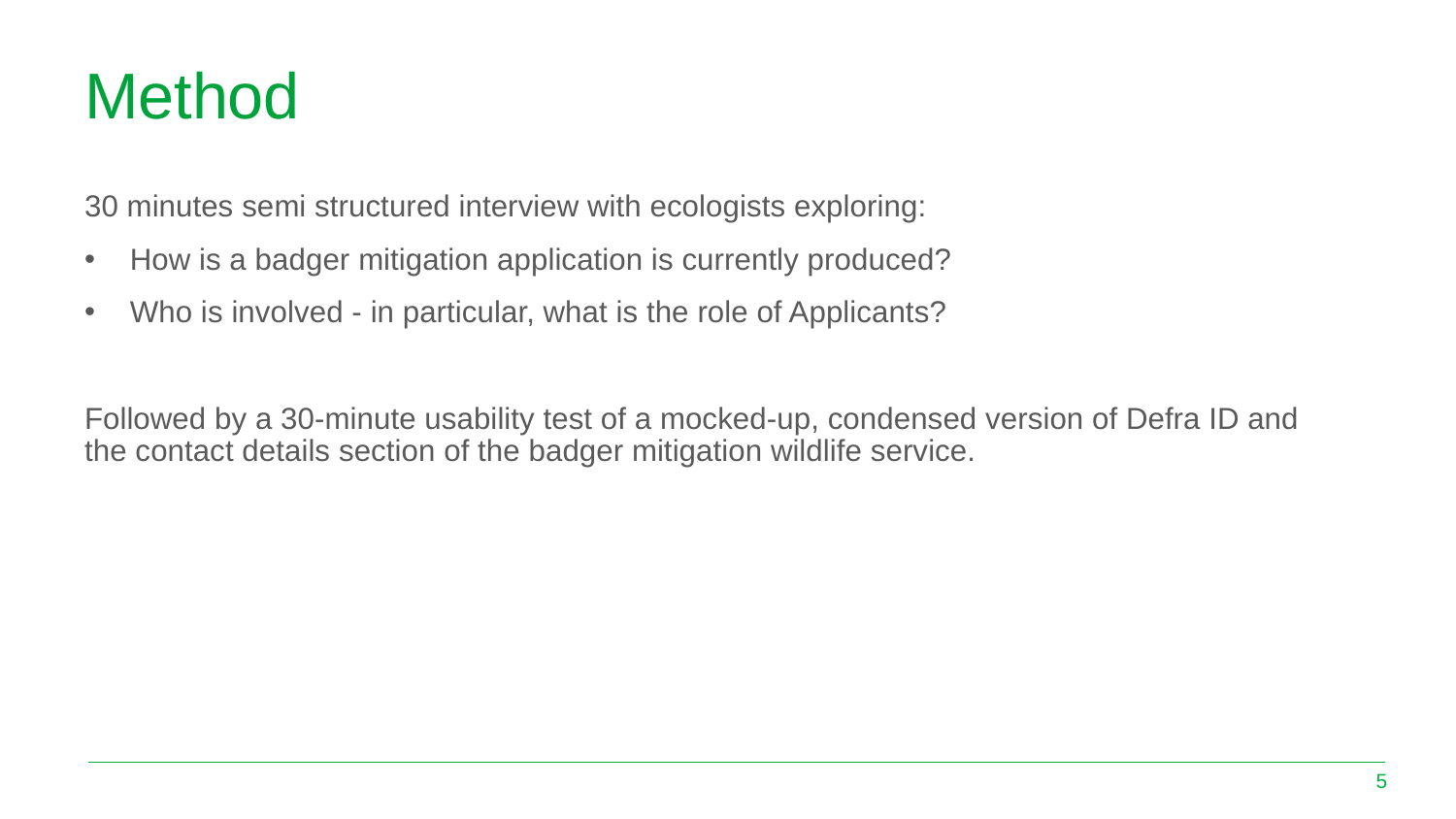

# Method
30 minutes semi structured interview with ecologists exploring:
How is a badger mitigation application is currently produced?
Who is involved - in particular, what is the role of Applicants?

Followed by a 30-minute usability test of a mocked-up, condensed version of Defra ID and the contact details section of the badger mitigation wildlife service.

5